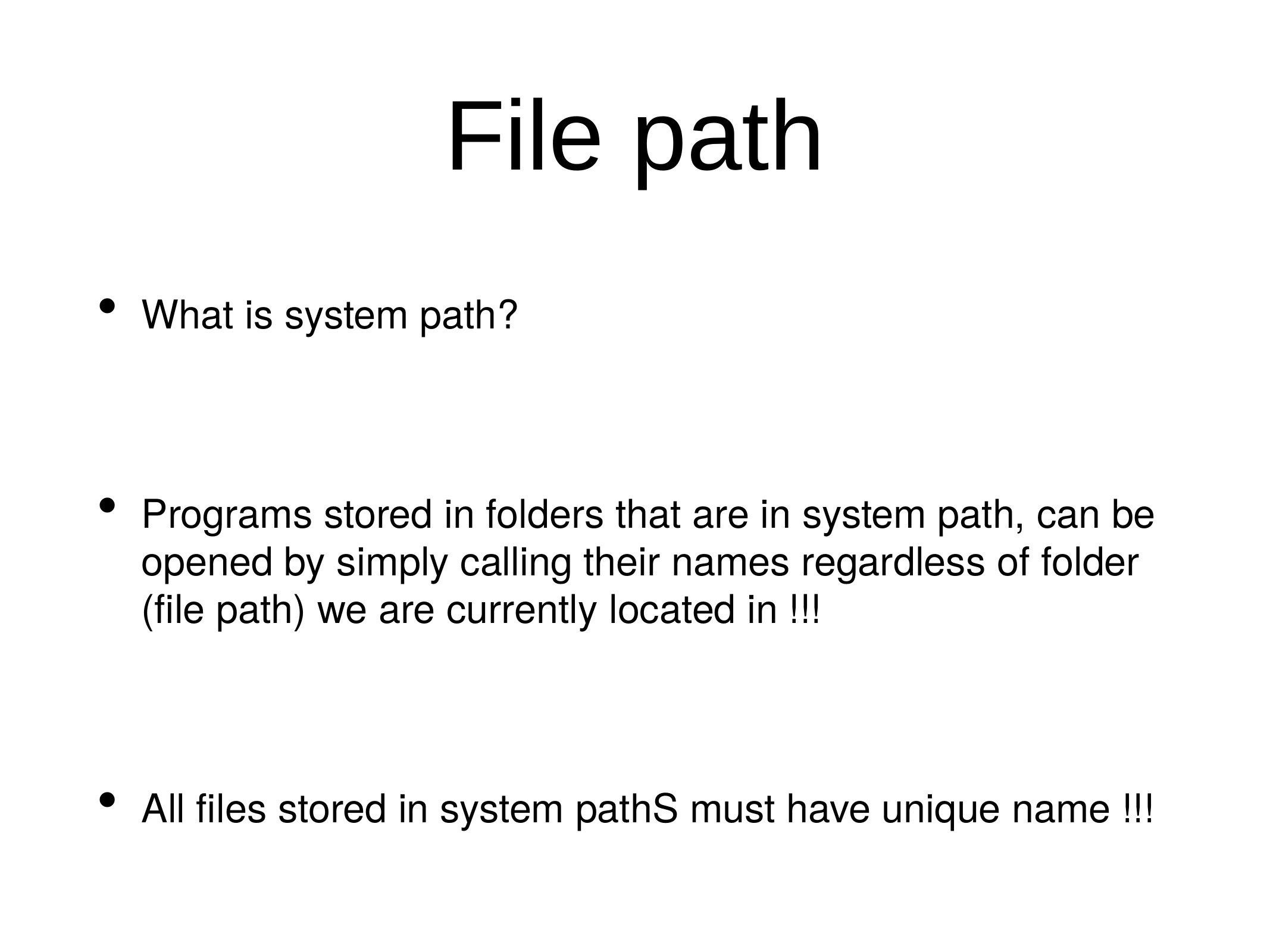

# File path
What is system path?

Programs stored in folders that are in system path, can be opened by simply calling their names regardless of folder (file path) we are currently located in !!!

All files stored in system pathS must have unique name !!!